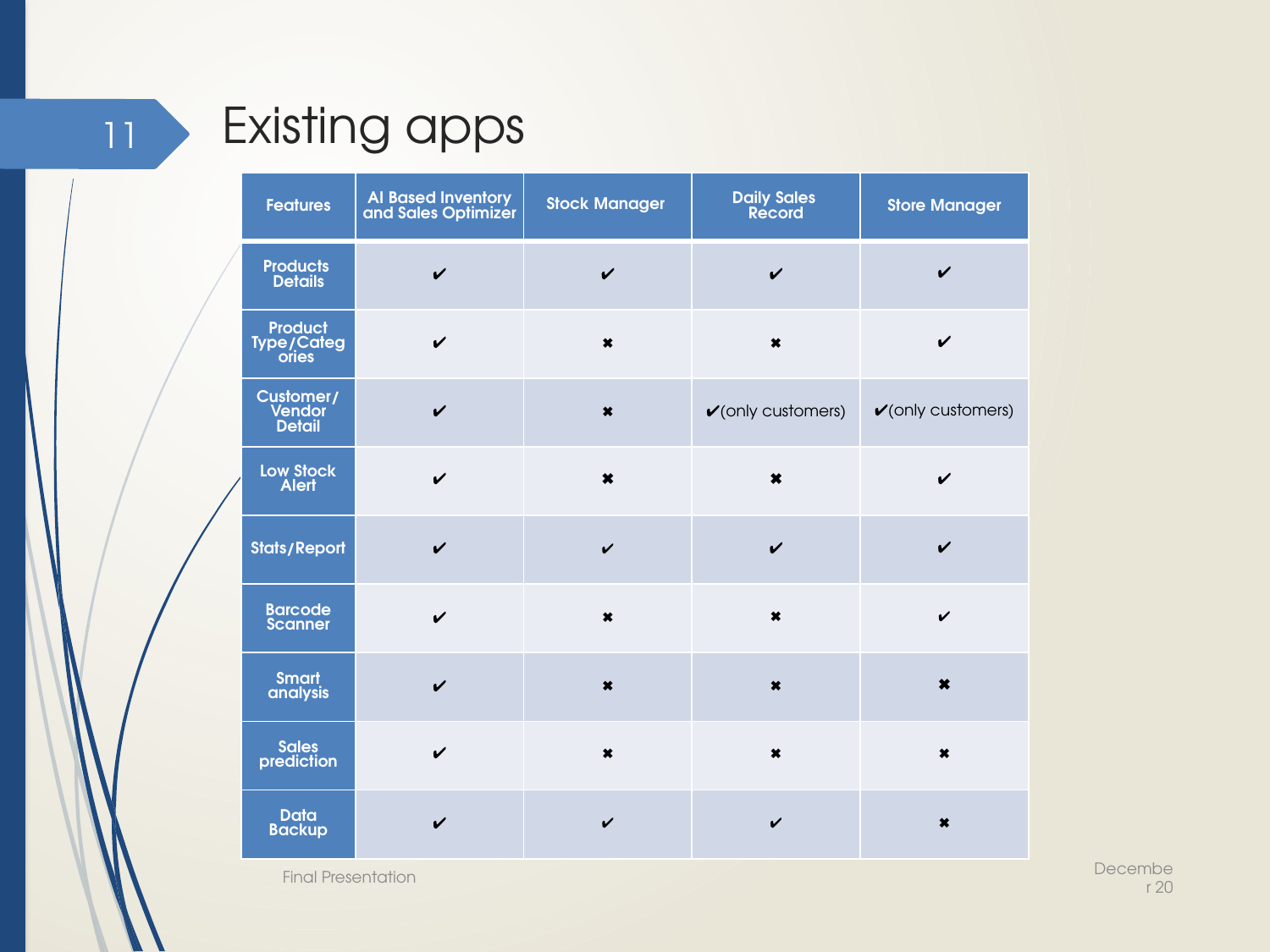

# Existing apps
11
| Features | AI Based Inventory and Sales Optimizer | Stock Manager | Daily Sales Record | Store Manager |
| --- | --- | --- | --- | --- |
| Products Details | ✔ | ✔ | ✔ | ✔ |
| Product Type/Categories | ✔ | ✖ | ✖ | ✔ |
| Customer/ Vendor Detail | ✔ | ✖ | ✔(only customers) | ✔(only customers) |
| Low Stock Alert | ✔ | ✖ | ✖ | ✔ |
| Stats/Report | ✔ | ✔ | ✔ | ✔ |
| Barcode Scanner | ✔ | ✖ | ✖ | ✔ |
| Smart analysis | ✔ | ✖ | ✖ | ✖ |
| Sales prediction | ✔ | ✖ | ✖ | ✖ |
| Data Backup | ✔ | ✔ | ✔ | ✖ |
December 20
Final Presentation